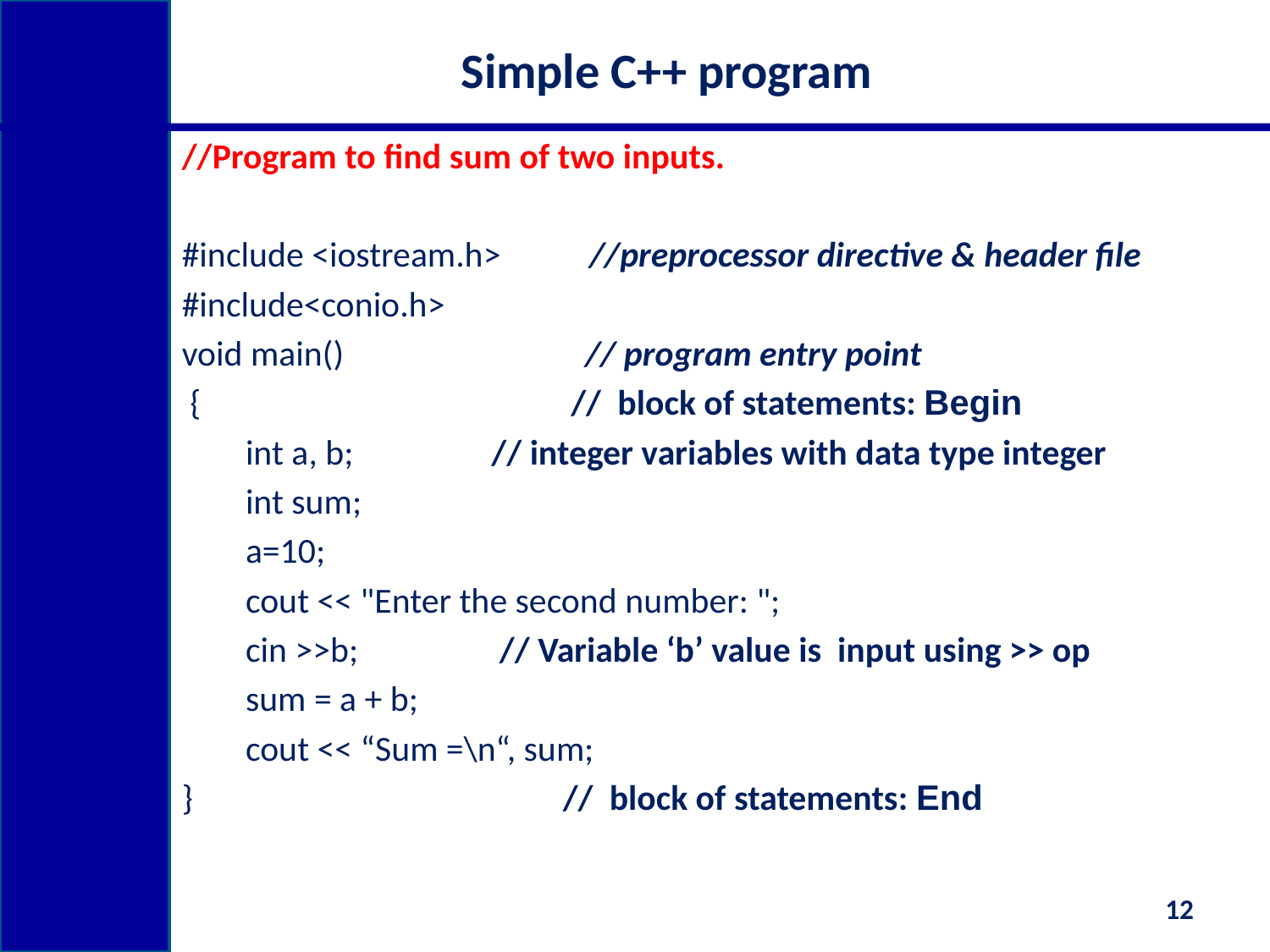

# Simple C++ program
//Program to find sum of two inputs.

#include <iostream.h>           //preprocessor directive & header file
#include<conio.h>
void main()                              // program entry point
 {			 //  block of statements: Begin
 int a, b; 		// integer variables with data type integer
 int sum;
 a=10;
 cout << "Enter the second number: ";
 cin >>b;		 // Variable ‘b’ value is  input using >> op
 sum = a + b;
 cout << “Sum =\n“, sum;
} 			//  block of statements: End
12